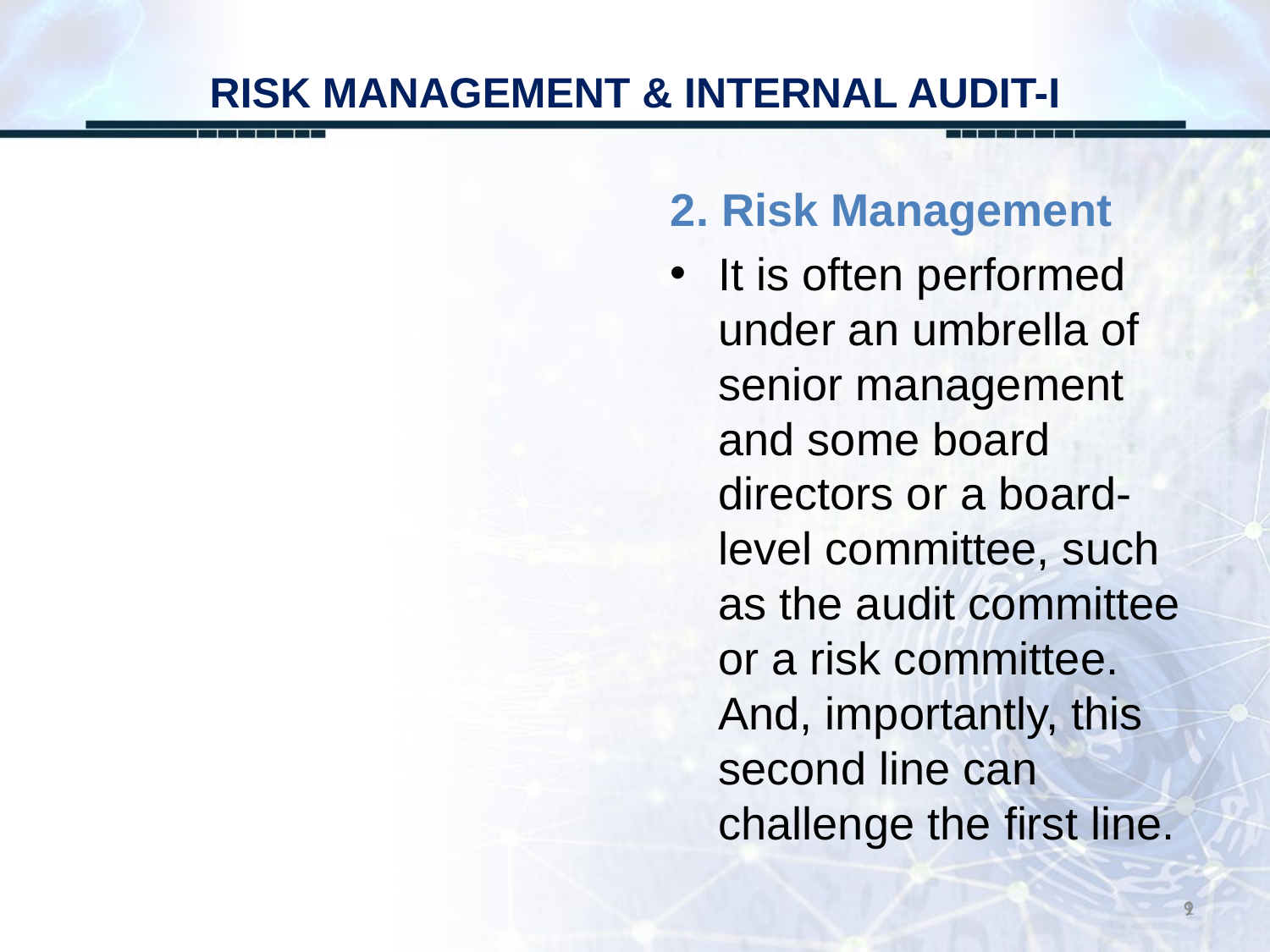

# RISK MANAGEMENT & INTERNAL AUDIT-I
2. Risk Management
It is often performed under an umbrella of senior management and some board directors or a board-level committee, such as the audit committee or a risk committee. And, importantly, this second line can challenge the first line.
9